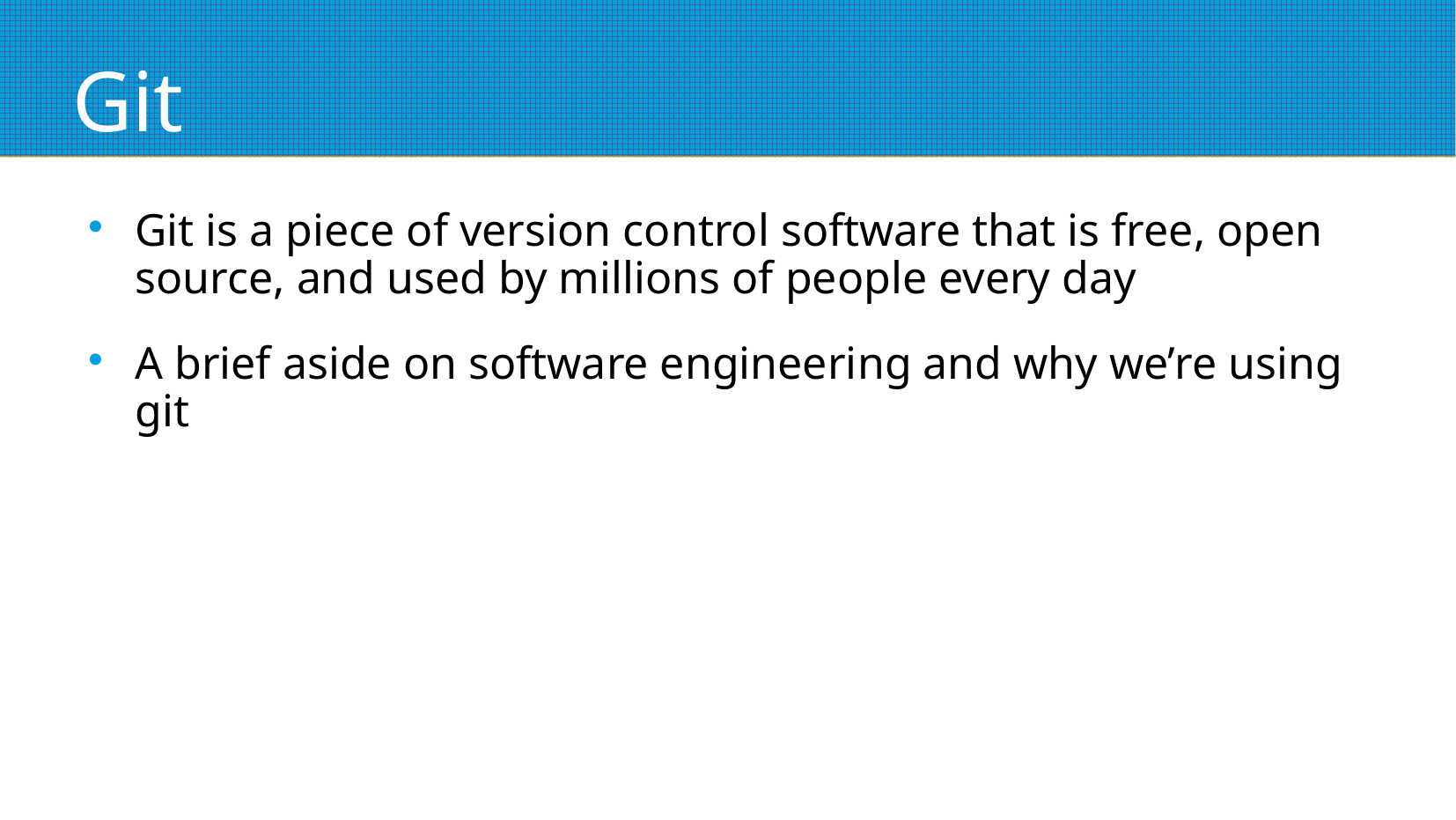

# Git
Git is a piece of version control software that is free, open source, and used by millions of people every day
A brief aside on software engineering and why we’re using git